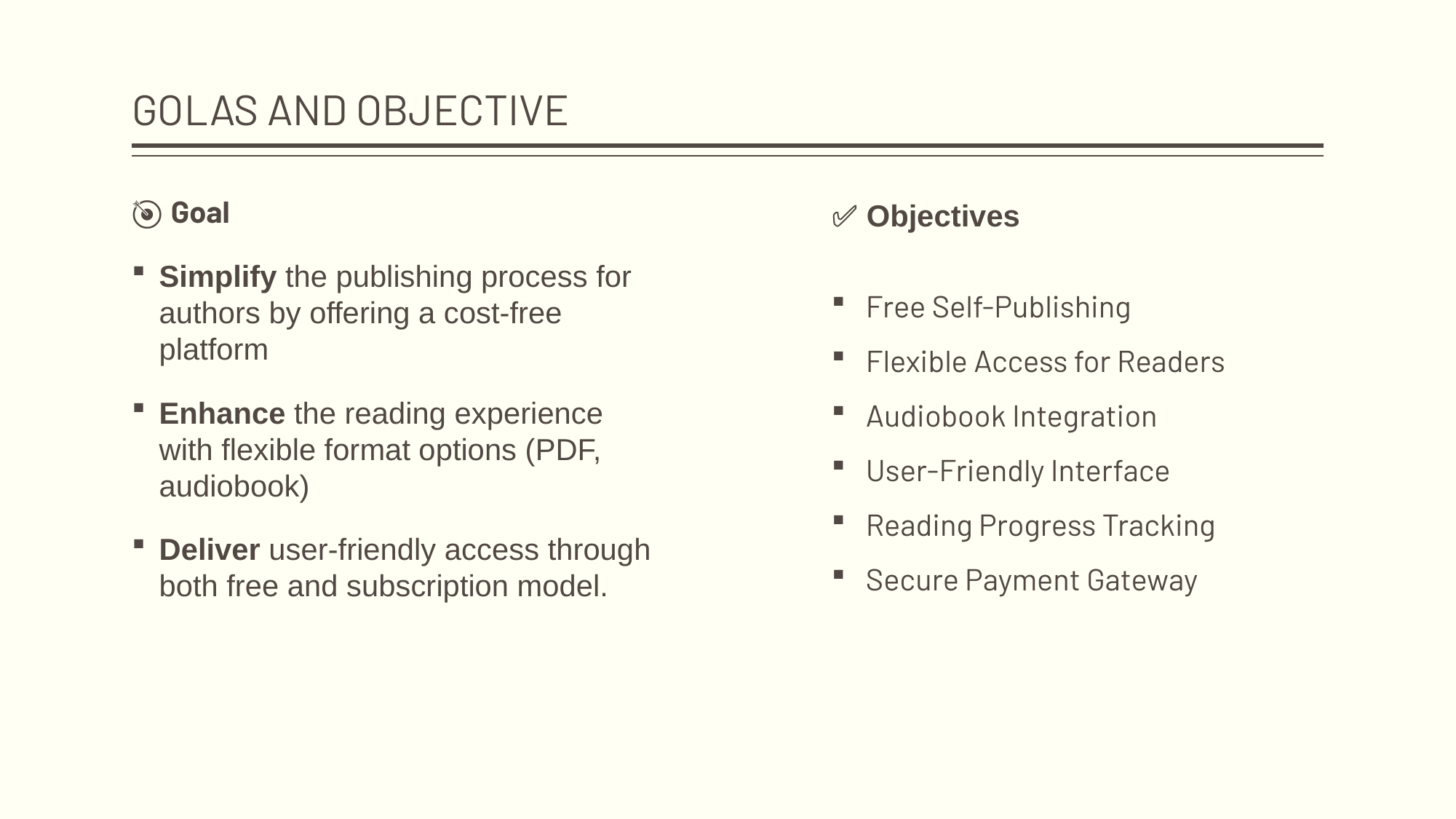

# GOLAS AND OBJECTIVE
🎯 Goal
Simplify the publishing process for authors by offering a cost-free platform
Enhance the reading experience with flexible format options (PDF, audiobook)
Deliver user-friendly access through both free and subscription model.

✅ Objectives

Free Self-Publishing
Flexible Access for Readers
Audiobook Integration
User-Friendly Interface
Reading Progress Tracking
Secure Payment Gateway